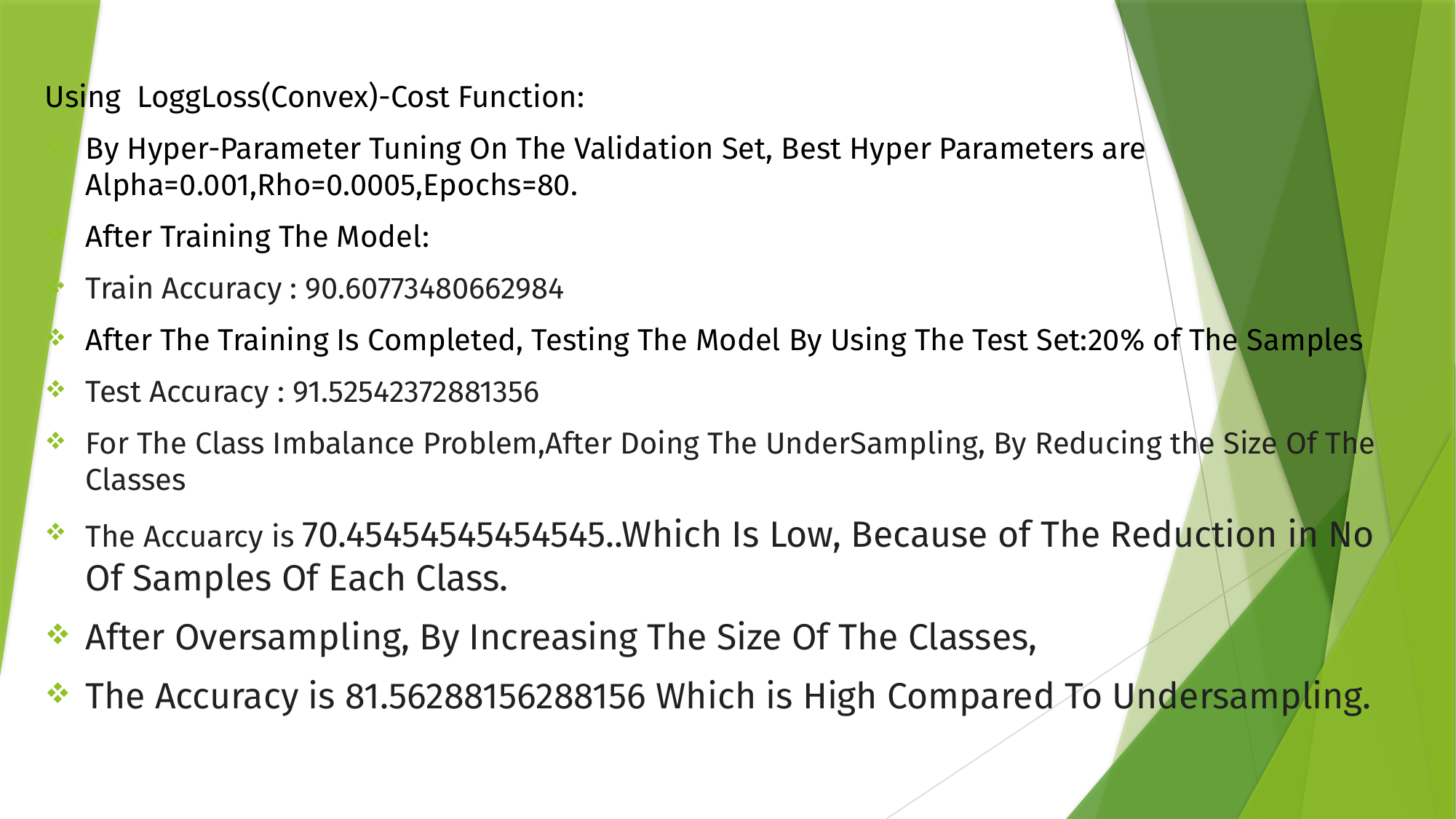

Using  LoggLoss(Convex)-Cost Function:
By Hyper-Parameter Tuning On The Validation Set, Best Hyper Parameters are Alpha=0.001,Rho=0.0005,Epochs=80.
After Training The Model:
Train Accuracy : 90.60773480662984
After The Training Is Completed, Testing The Model By Using The Test Set:20% of The Samples
Test Accuracy : 91.52542372881356
For The Class Imbalance Problem,After Doing The UnderSampling, By Reducing the Size Of The Classes
The Accuarcy is 70.45454545454545..Which Is Low, Because of The Reduction in No Of Samples Of Each Class.
After Oversampling, By Increasing The Size Of The Classes,
The Accuracy is 81.56288156288156 Which is High Compared To Undersampling.